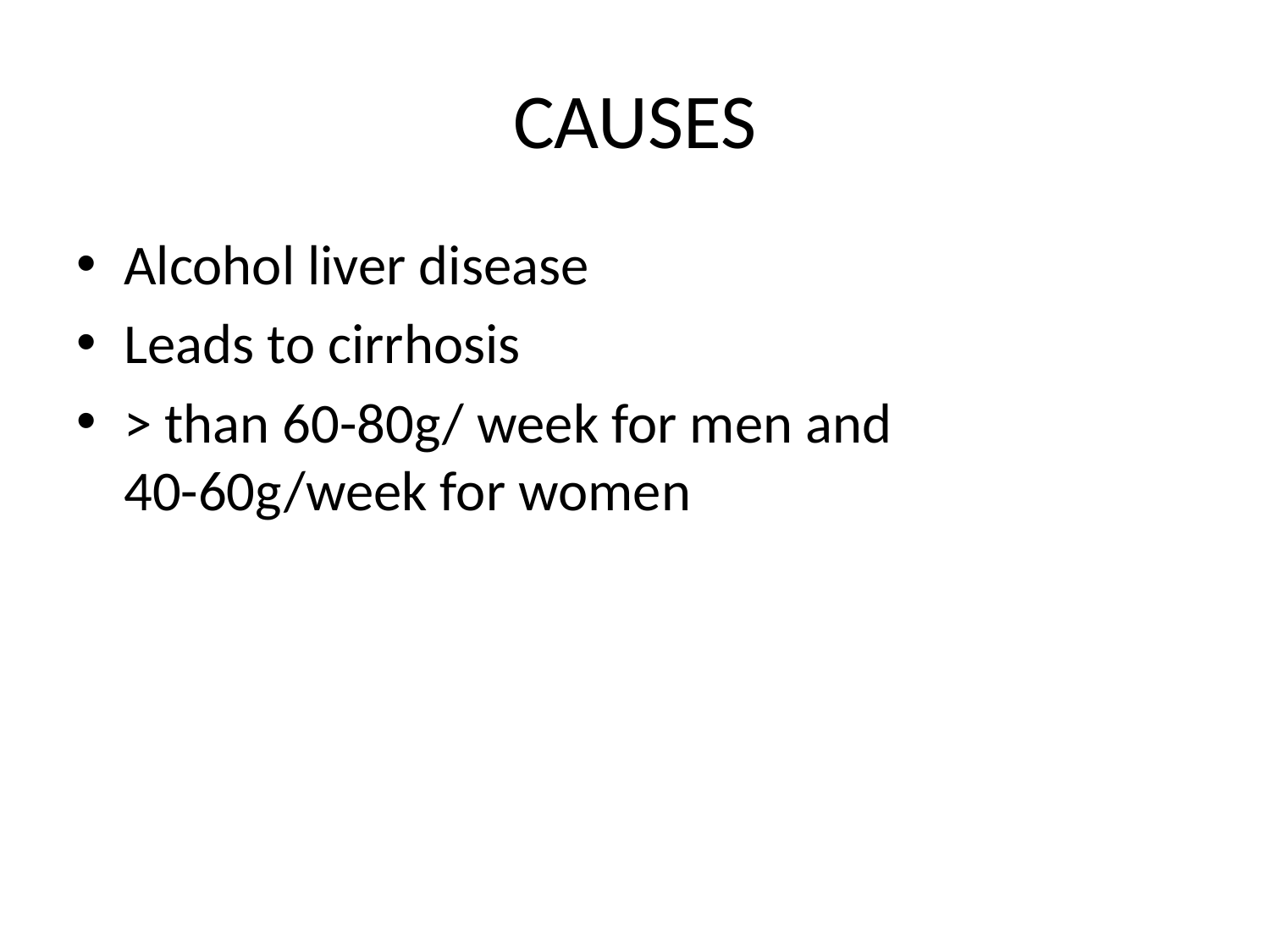

# CAUSES
Alcohol liver disease
Leads to cirrhosis
> than 60-80g/ week for men and 40-60g/week for women